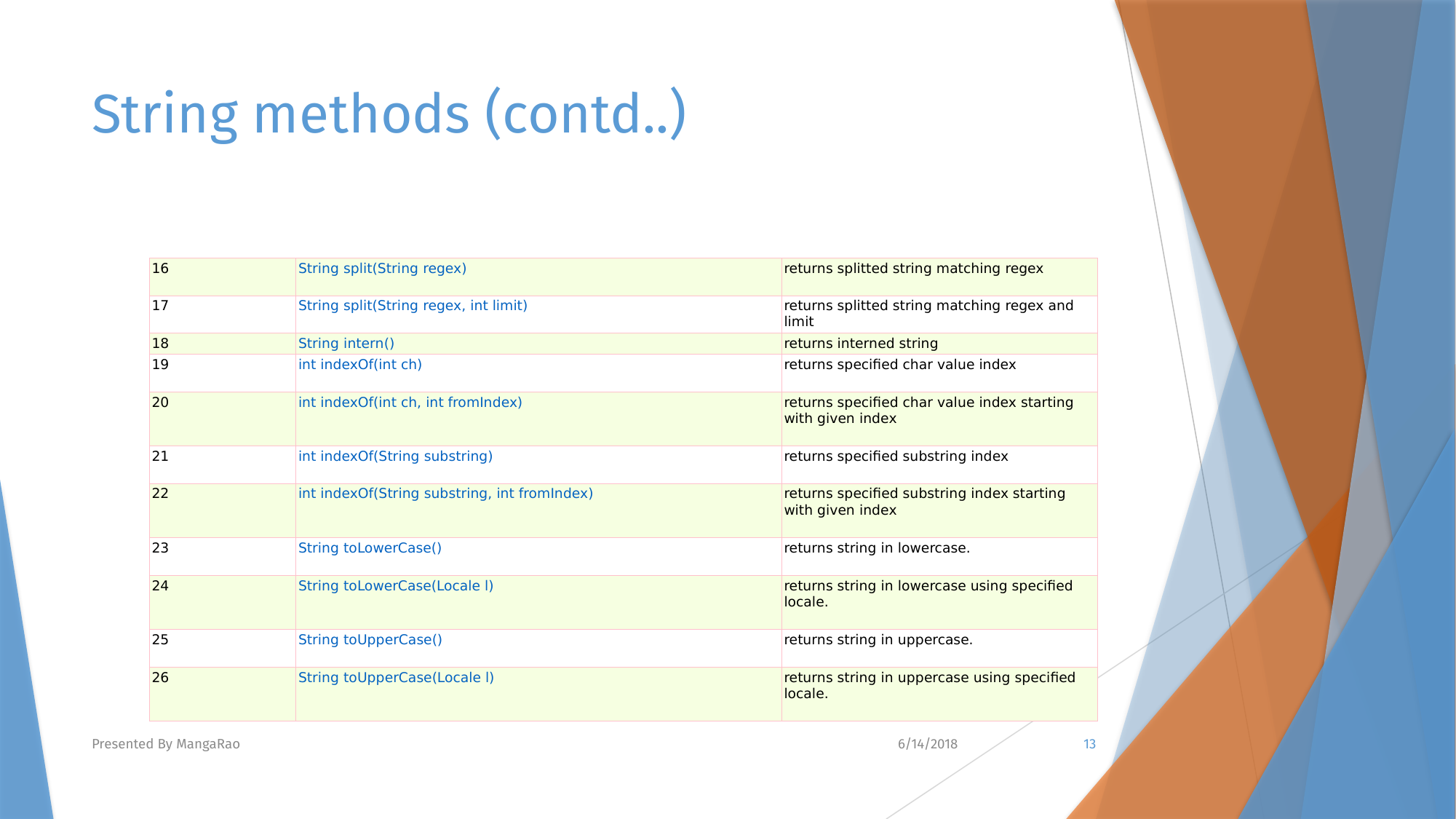

# String methods (contd..)
| 16 | String split(String regex) | returns splitted string matching regex |
| --- | --- | --- |
| 17 | String split(String regex, int limit) | returns splitted string matching regex and limit |
| 18 | String intern() | returns interned string |
| 19 | int indexOf(int ch) | returns specified char value index |
| 20 | int indexOf(int ch, int fromIndex) | returns specified char value index starting with given index |
| 21 | int indexOf(String substring) | returns specified substring index |
| 22 | int indexOf(String substring, int fromIndex) | returns specified substring index starting with given index |
| 23 | String toLowerCase() | returns string in lowercase. |
| 24 | String toLowerCase(Locale l) | returns string in lowercase using specified locale. |
| 25 | String toUpperCase() | returns string in uppercase. |
| 26 | String toUpperCase(Locale l) | returns string in uppercase using specified locale. |
Presented By MangaRao
6/14/2018
13